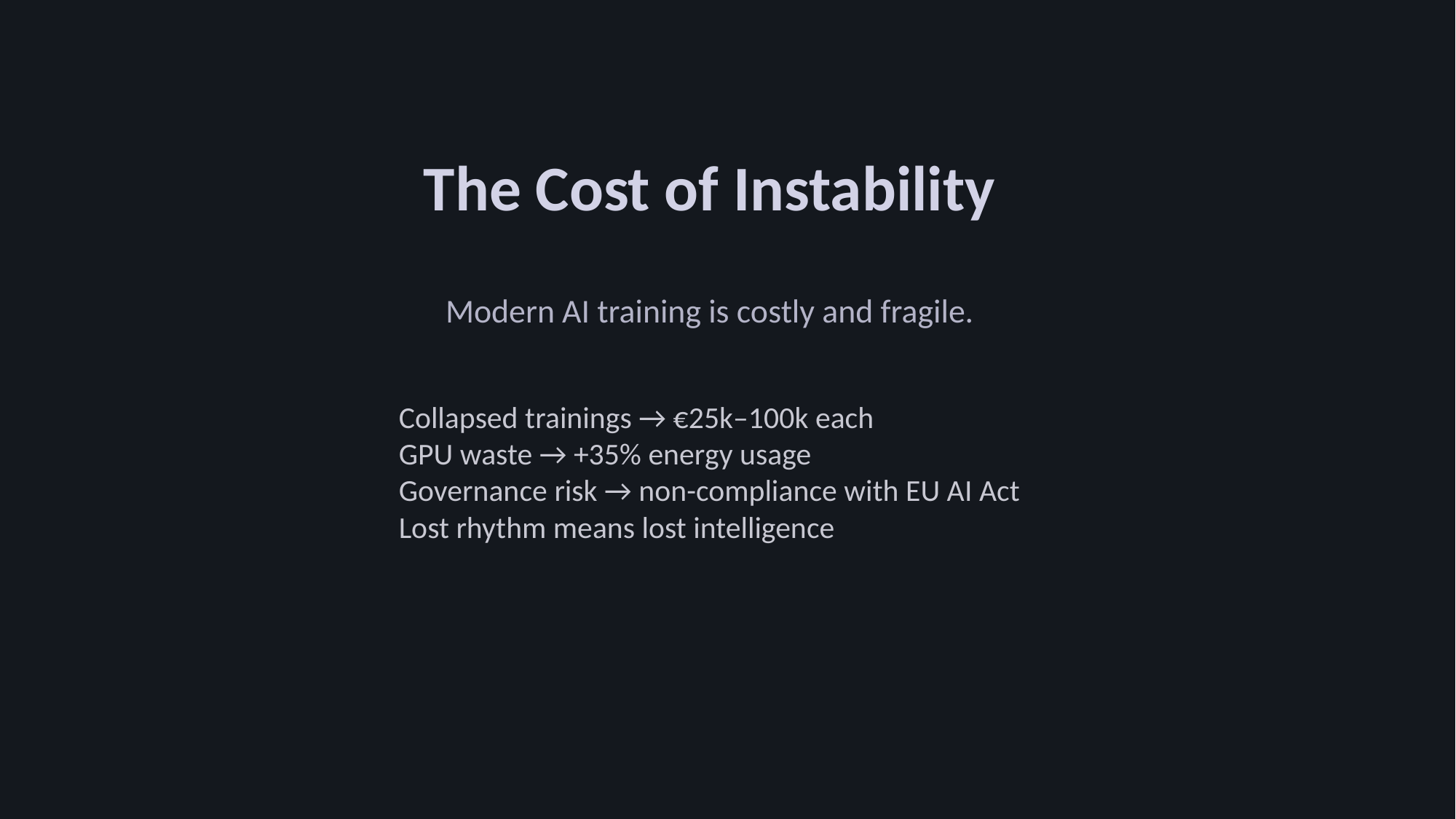

The Cost of Instability

Modern AI training is costly and fragile.

Collapsed trainings → €25k–100k each
GPU waste → +35% energy usage
Governance risk → non-compliance with EU AI Act
Lost rhythm means lost intelligence